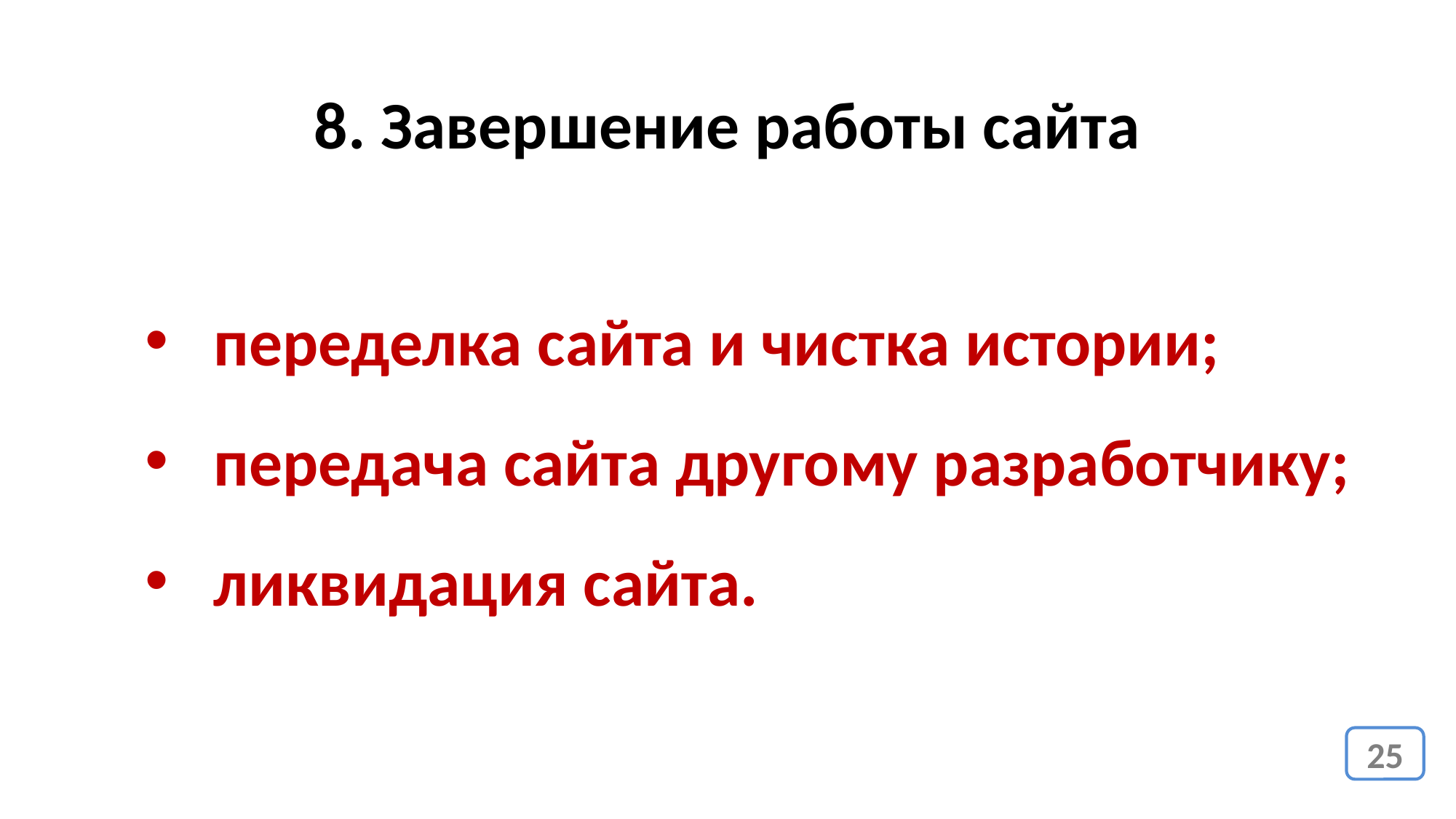

8. Завершение работы сайта
переделка сайта и чистка истории;
передача сайта другому разработчику;
ликвидация сайта.
25